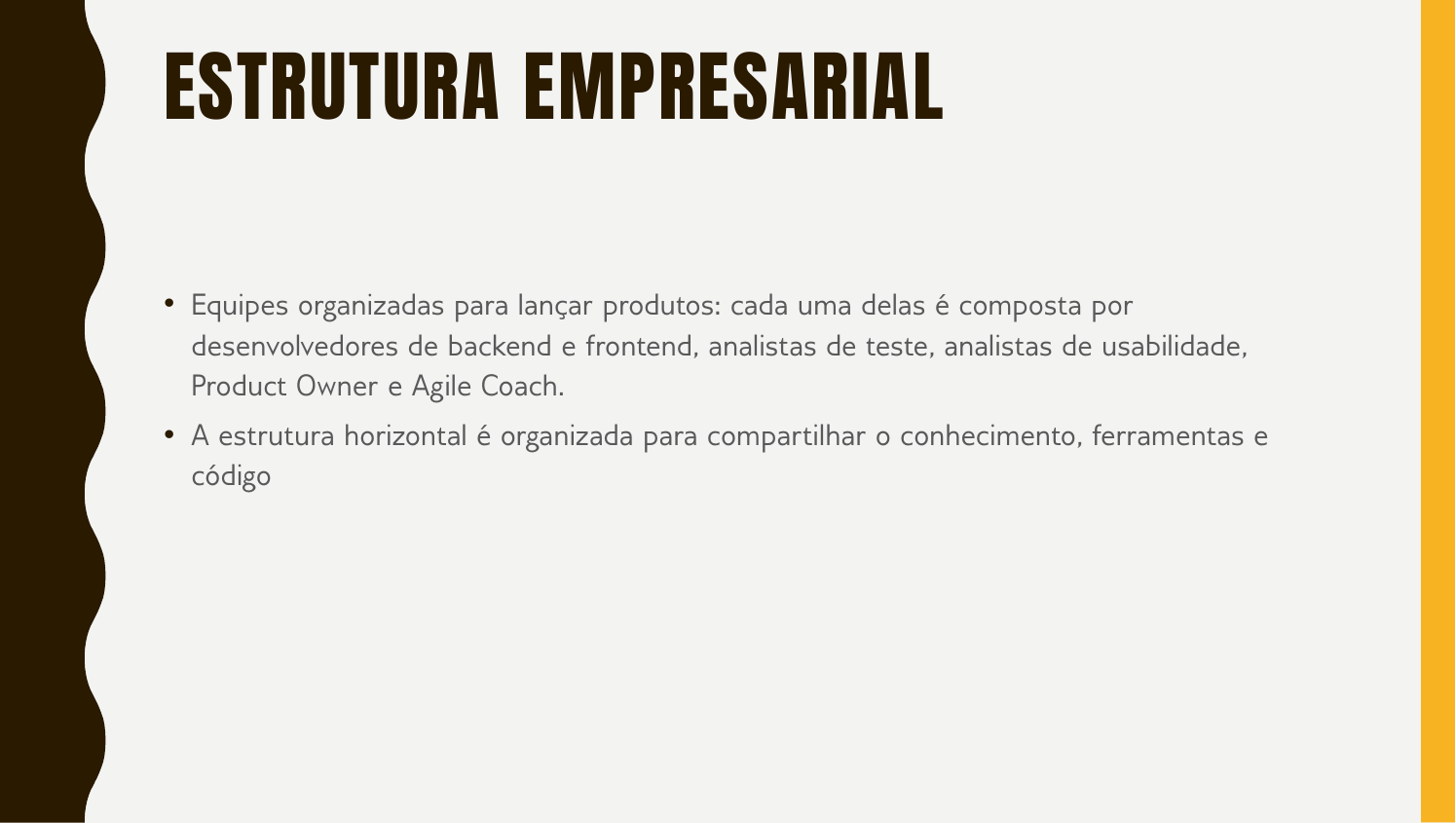

# Estrutura empresarial
Equipes organizadas para lançar produtos: cada uma delas é composta por desenvolvedores de backend e frontend, analistas de teste, analistas de usabilidade, Product Owner e Agile Coach.
A estrutura horizontal é organizada para compartilhar o conhecimento, ferramentas e código